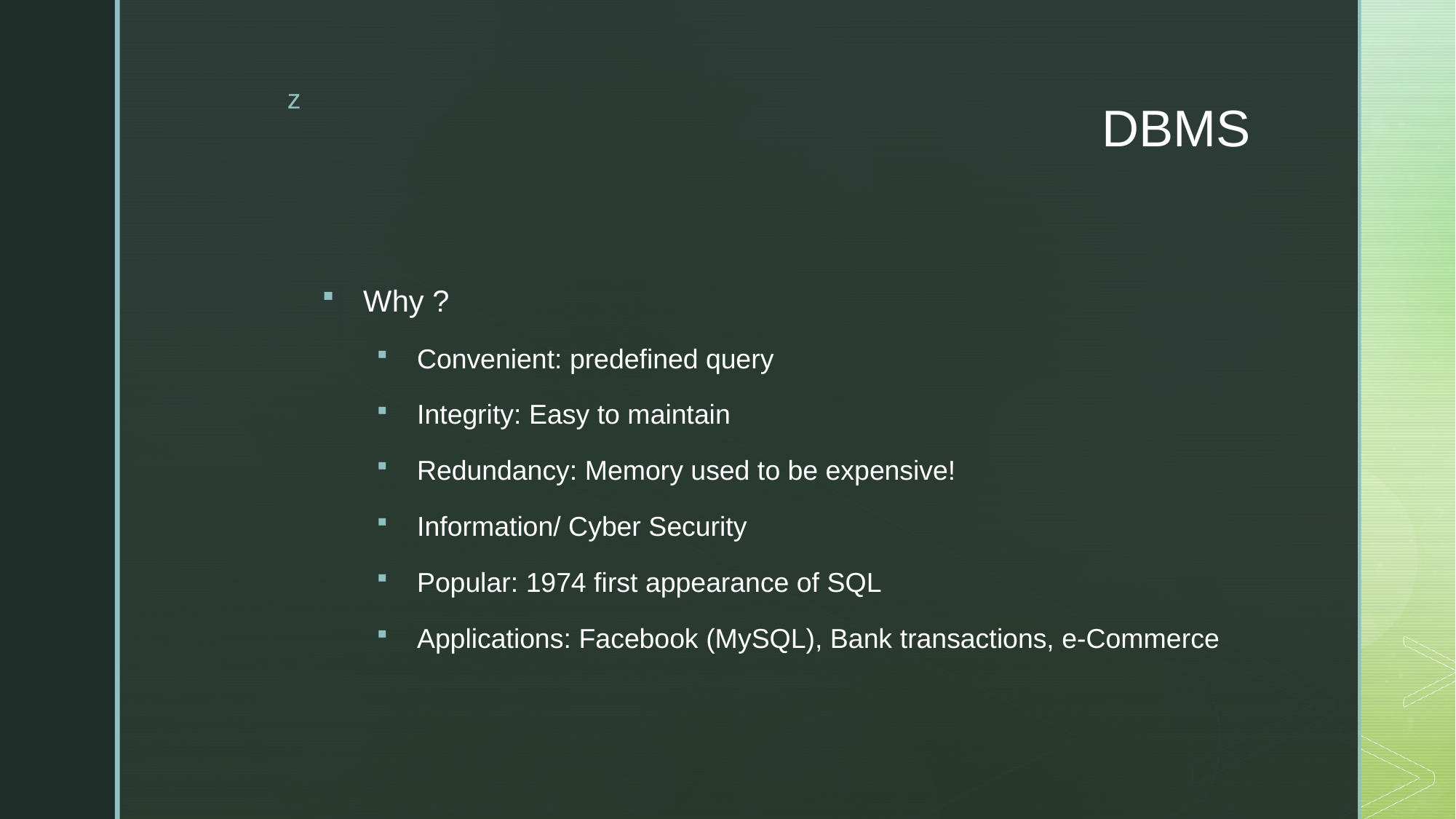

# DBMS
Why ?
Convenient: predefined query
Integrity: Easy to maintain
Redundancy: Memory used to be expensive!
Information/ Cyber Security
Popular: 1974 first appearance of SQL
Applications: Facebook (MySQL), Bank transactions, e-Commerce